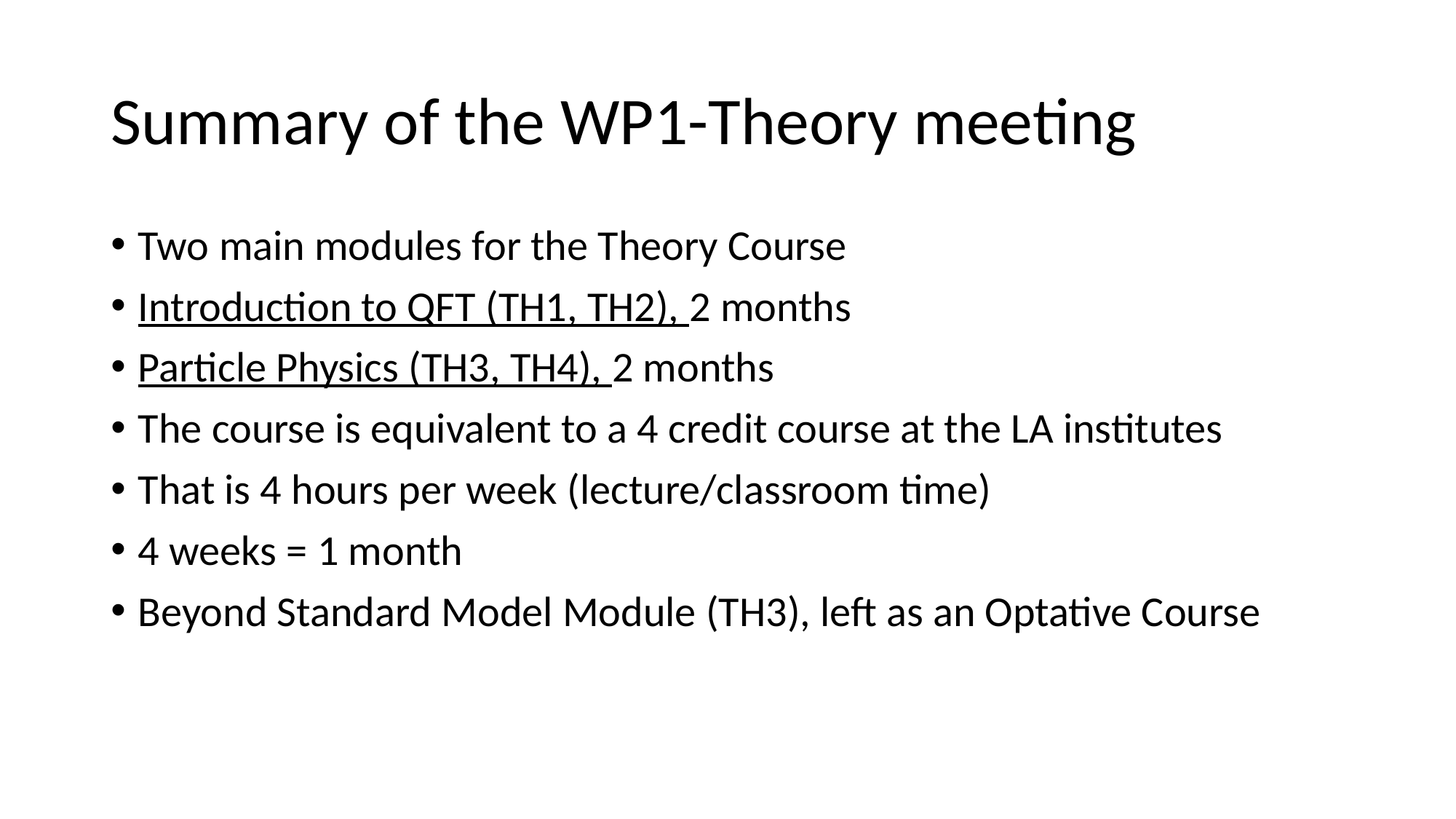

# Summary of the WP1-Theory meeting
Two main modules for the Theory Course
Introduction to QFT (TH1, TH2), 2 months
Particle Physics (TH3, TH4), 2 months
The course is equivalent to a 4 credit course at the LA institutes
That is 4 hours per week (lecture/classroom time)
4 weeks = 1 month
Beyond Standard Model Module (TH3), left as an Optative Course